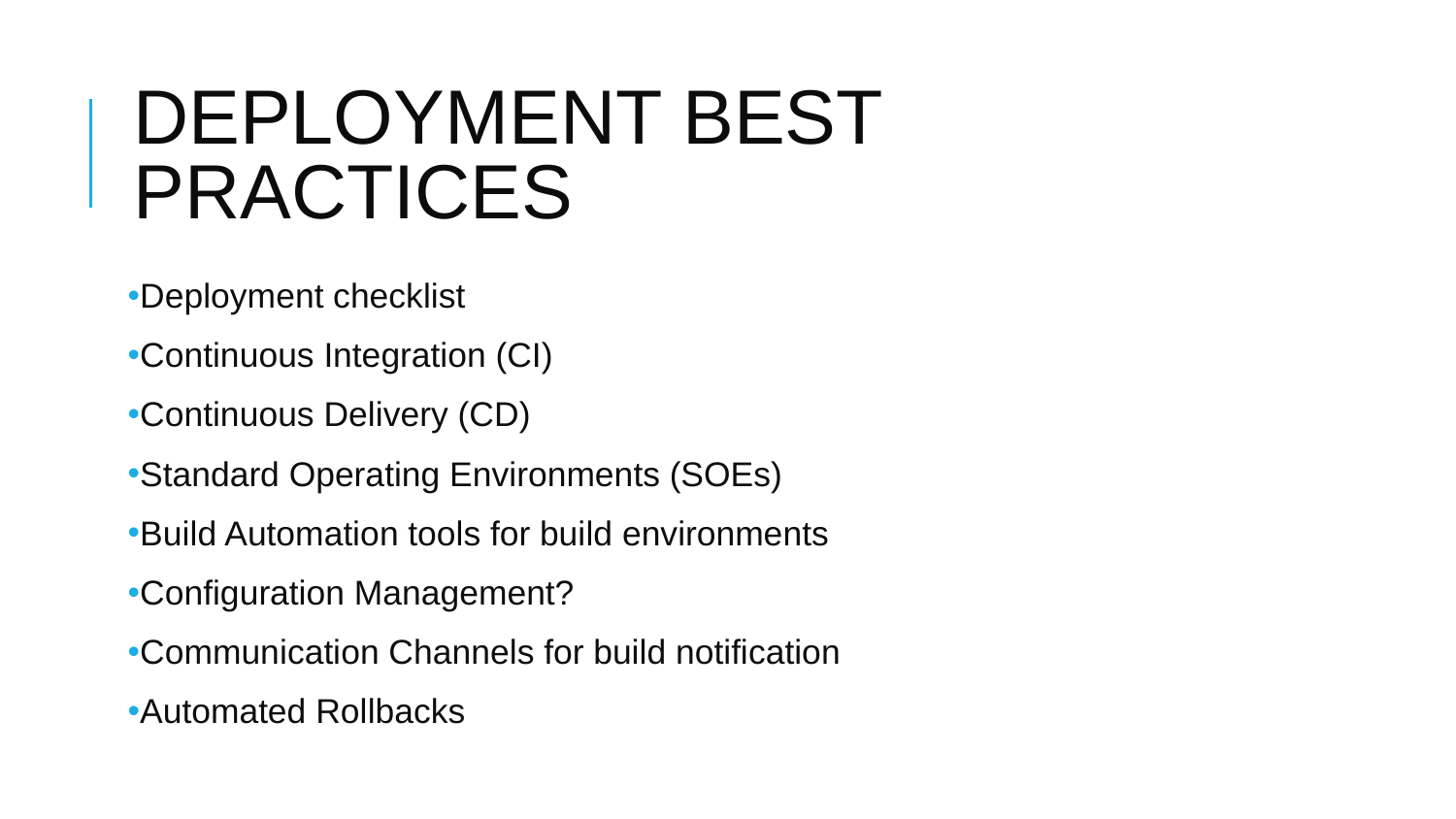

# DEPLOYMENT BEST PRACTICES
Deployment checklist
Continuous Integration (CI)
Continuous Delivery (CD)
Standard Operating Environments (SOEs)
Build Automation tools for build environments
Configuration Management?
Communication Channels for build notification
Automated Rollbacks